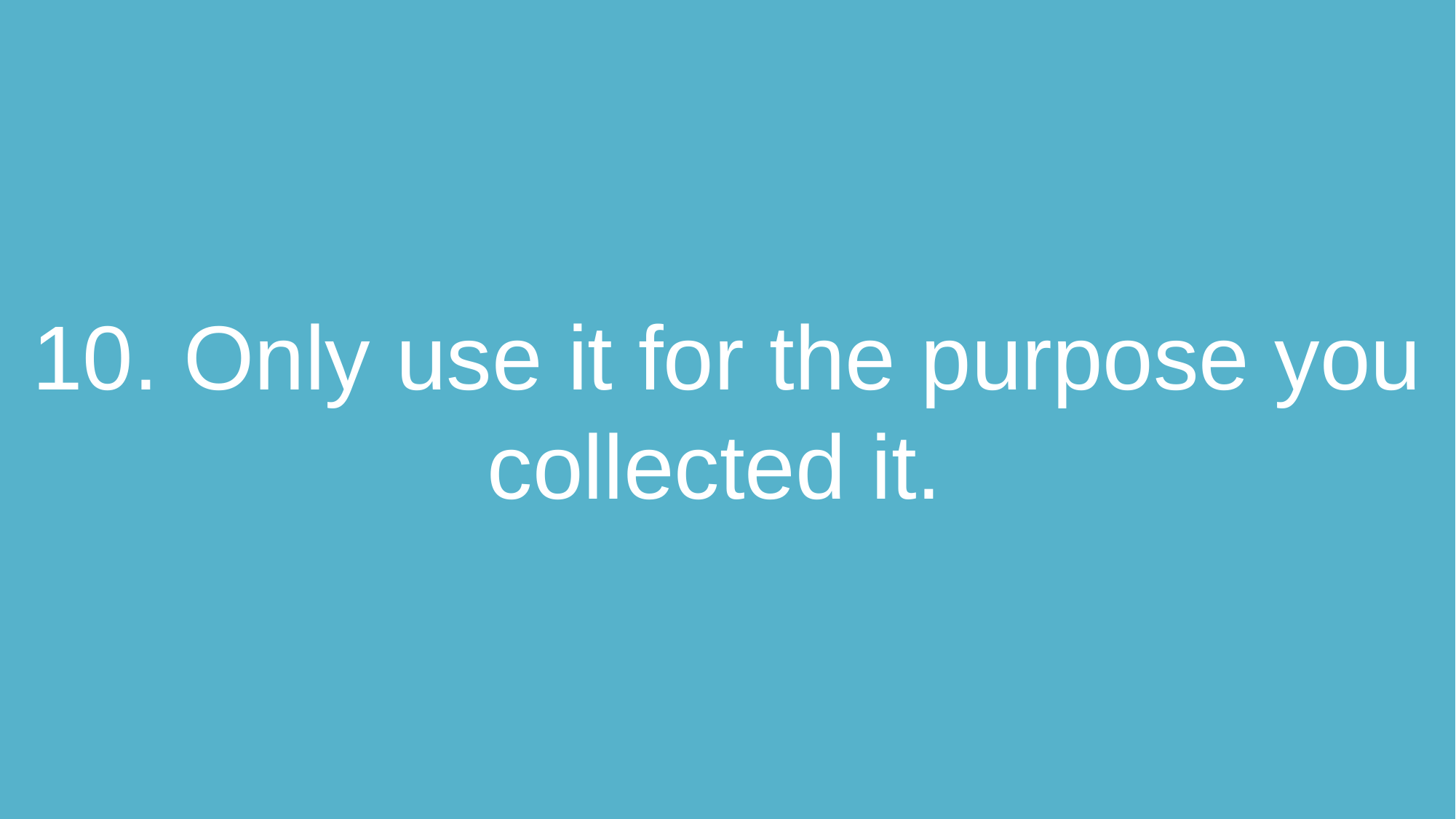

10. Only use it for the purpose you collected it.